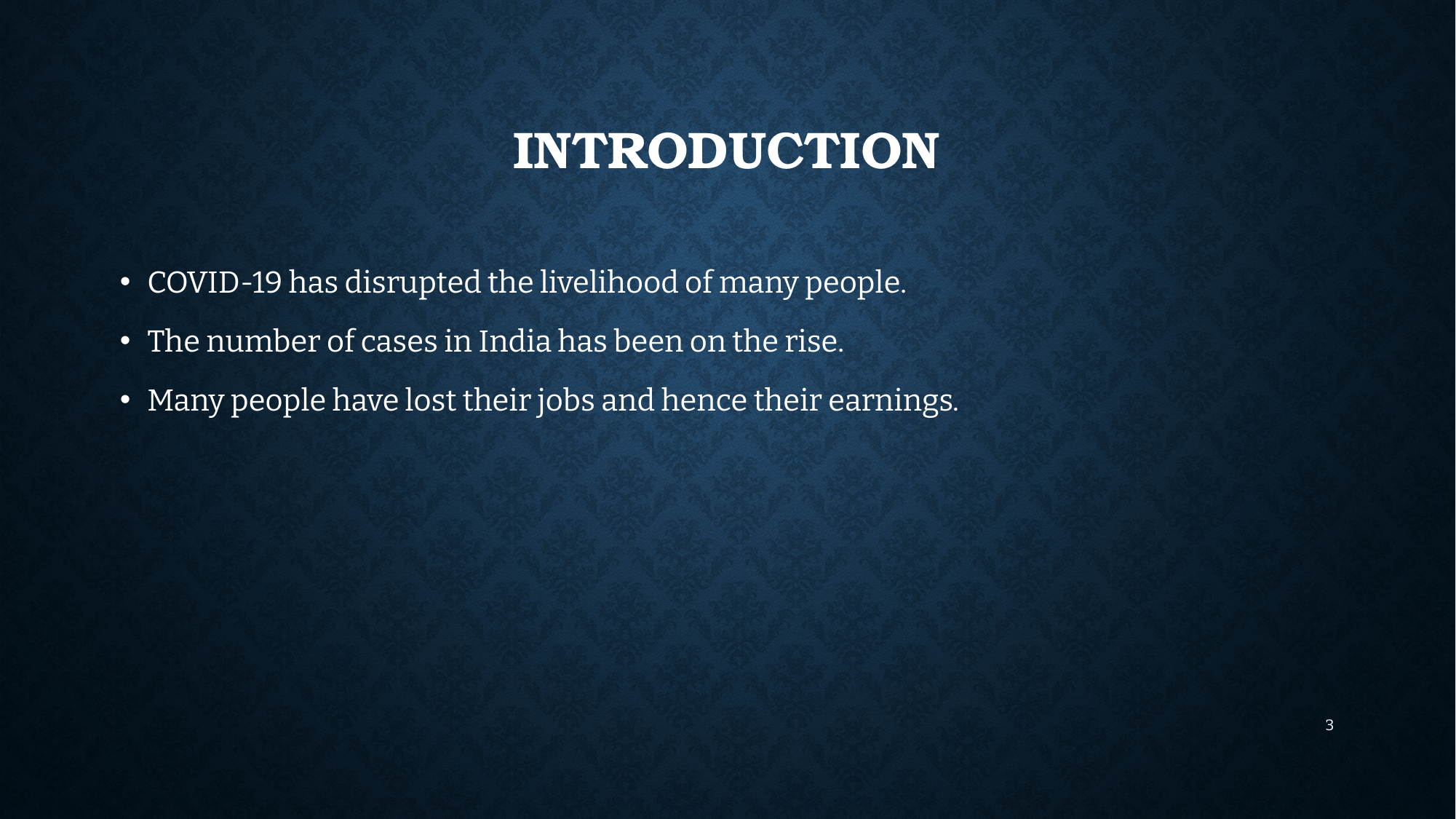

# INTRODUCTION
COVID-19 has disrupted the livelihood of many people.
The number of cases in India has been on the rise.
Many people have lost their jobs and hence their earnings.

3